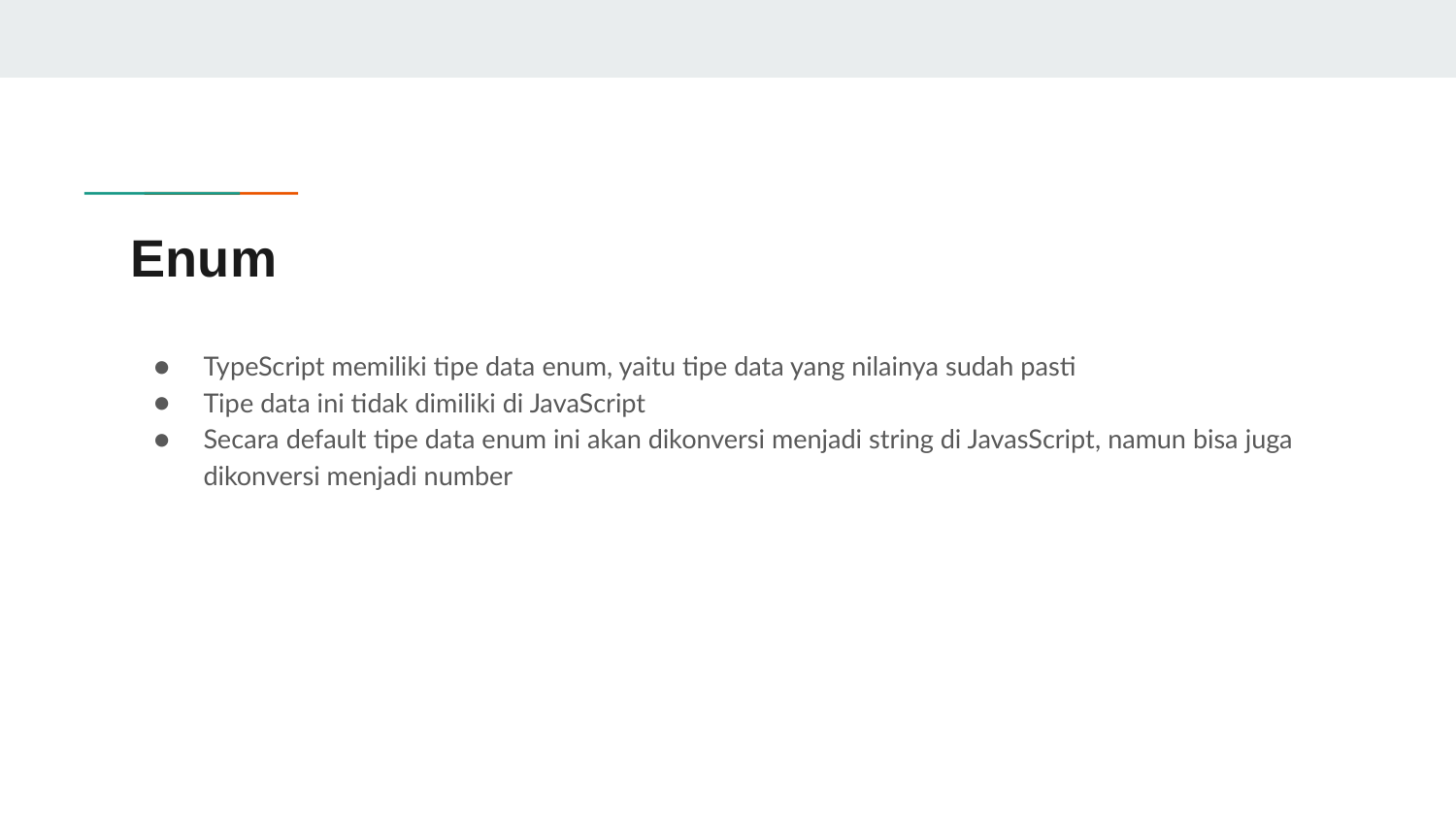

# Enum
TypeScript memiliki tipe data enum, yaitu tipe data yang nilainya sudah pasti
Tipe data ini tidak dimiliki di JavaScript
Secara default tipe data enum ini akan dikonversi menjadi string di JavasScript, namun bisa juga dikonversi menjadi number